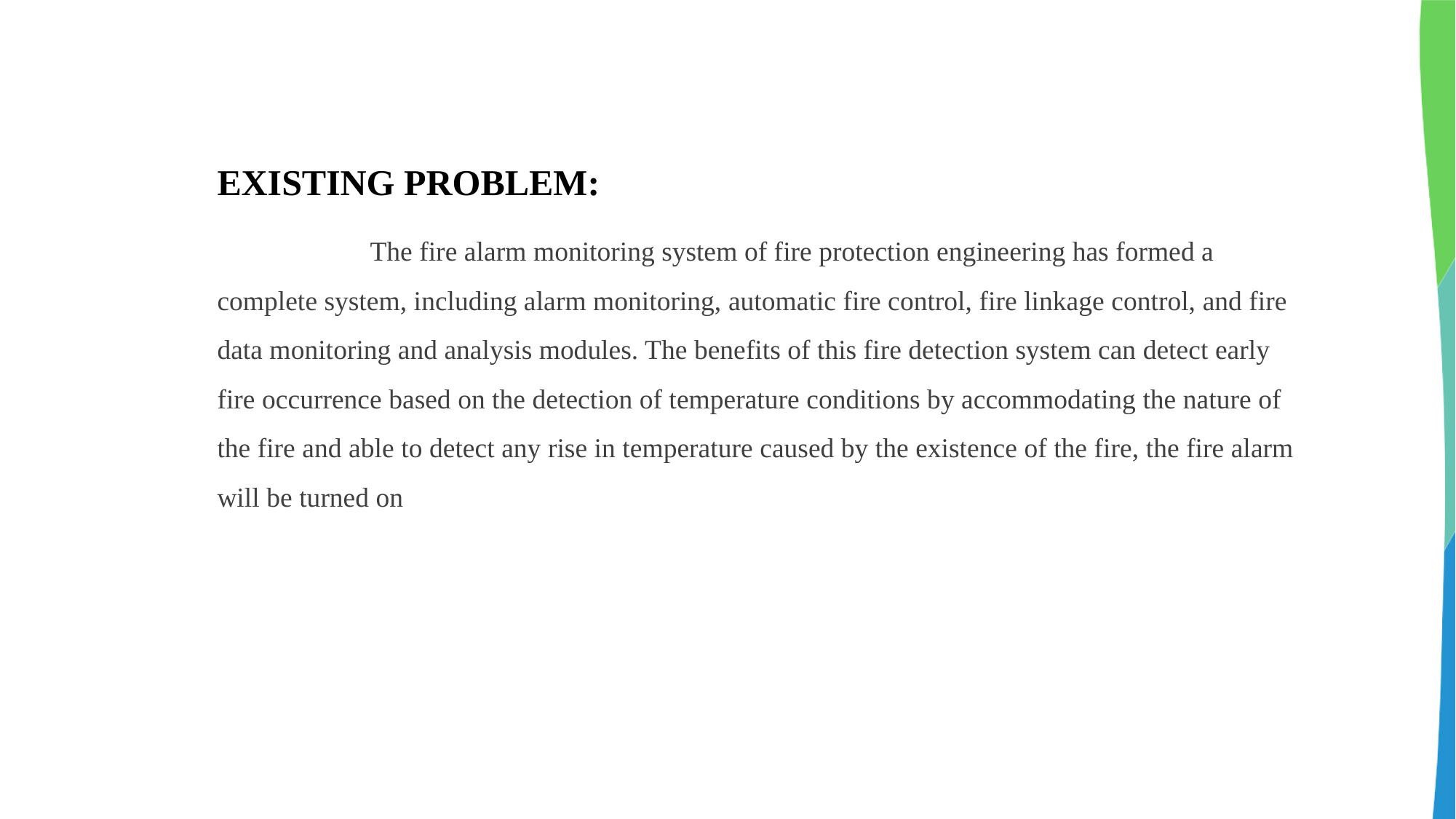

# EXISTING PROBLEM:
                    The fire alarm monitoring system of fire protection engineering has formed a complete system, including alarm monitoring, automatic fire control, fire linkage control, and fire data monitoring and analysis modules. The benefits of this fire detection system can detect early fire occurrence based on the detection of temperature conditions by accommodating the nature of the fire and able to detect any rise in temperature caused by the existence of the fire, the fire alarm will be turned on